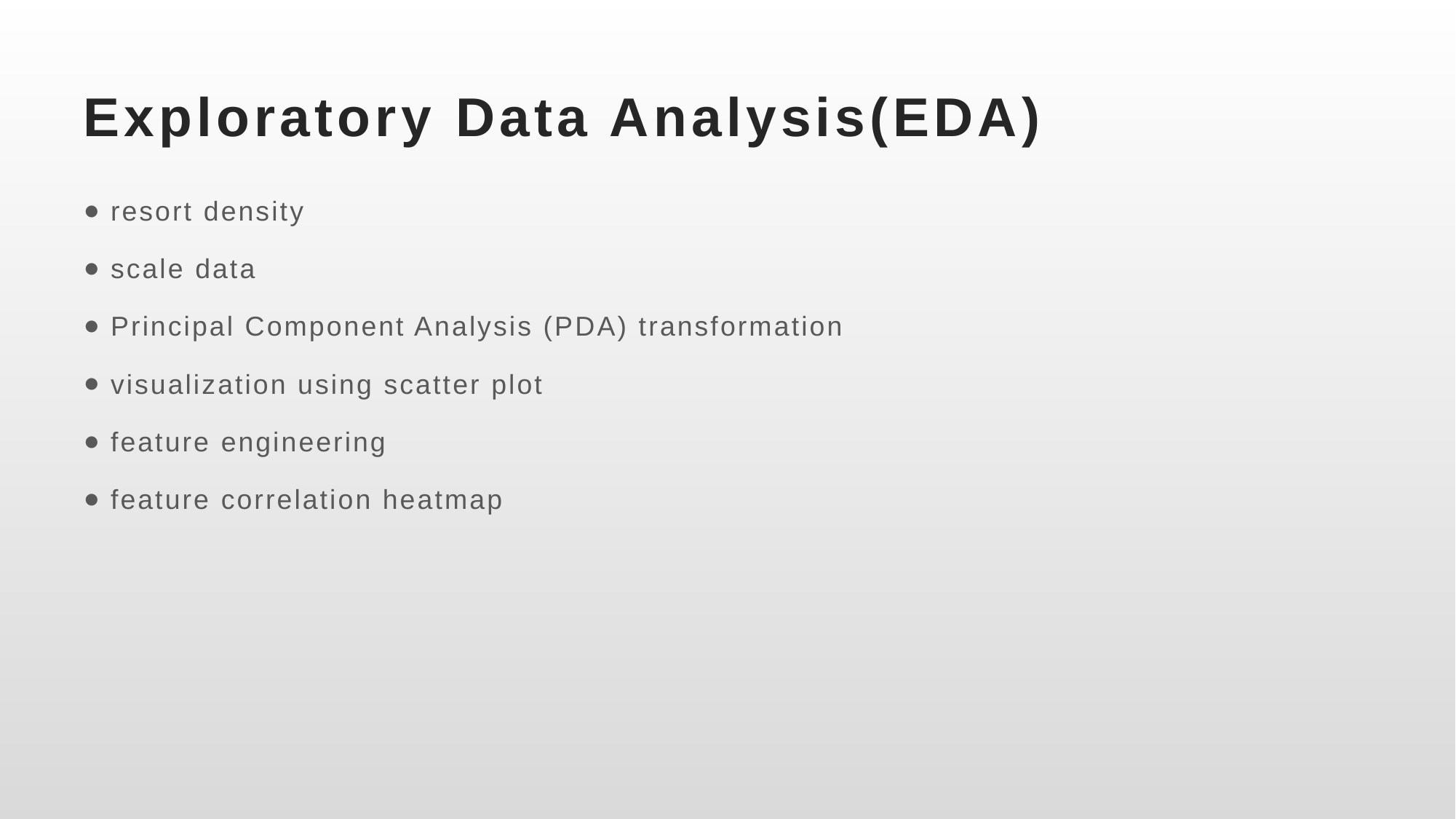

# Exploratory Data Analysis(EDA)
resort density
scale data
Principal Component Analysis (PDA) transformation
visualization using scatter plot
feature engineering
feature correlation heatmap